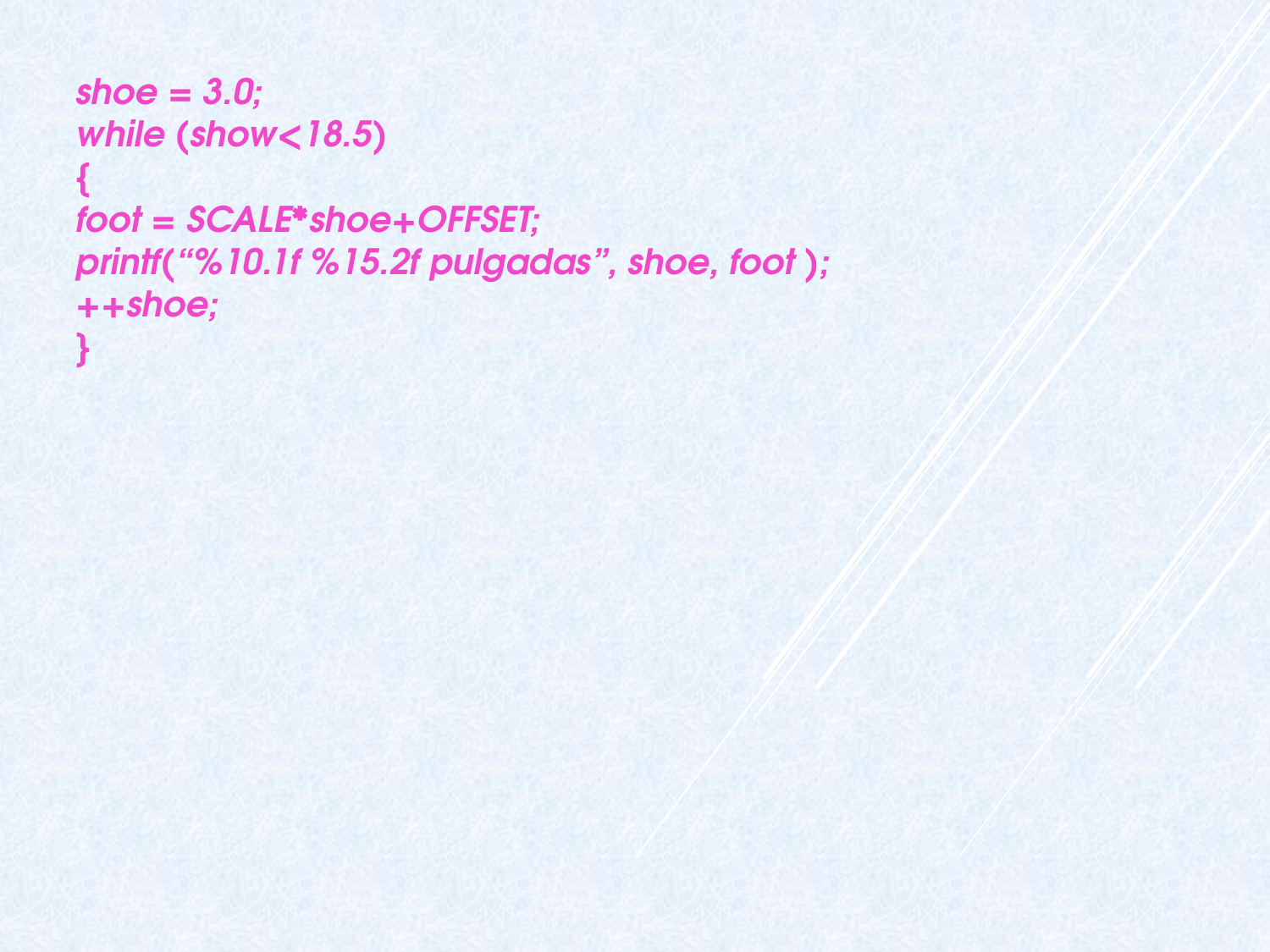

shoe = 3.0;
while (show<18.5)
{
foot = SCALE*shoe+OFFSET;
printf(“%10.1f %15.2f pulgadas”, shoe, foot );
++shoe;
}